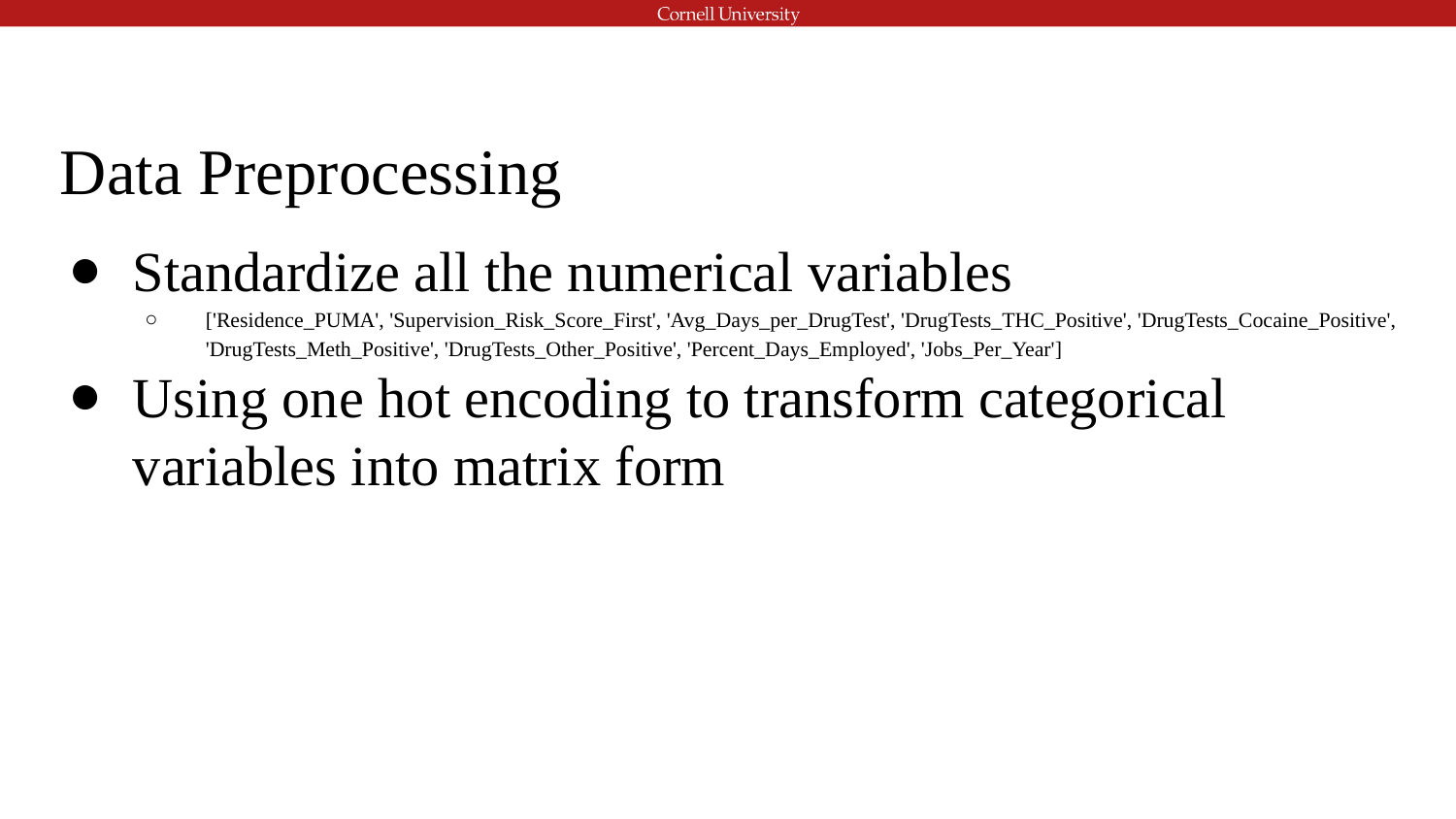

# Data Preprocessing
Standardize all the numerical variables
['Residence_PUMA', 'Supervision_Risk_Score_First', 'Avg_Days_per_DrugTest', 'DrugTests_THC_Positive', 'DrugTests_Cocaine_Positive', 'DrugTests_Meth_Positive', 'DrugTests_Other_Positive', 'Percent_Days_Employed', 'Jobs_Per_Year']
Using one hot encoding to transform categorical variables into matrix form